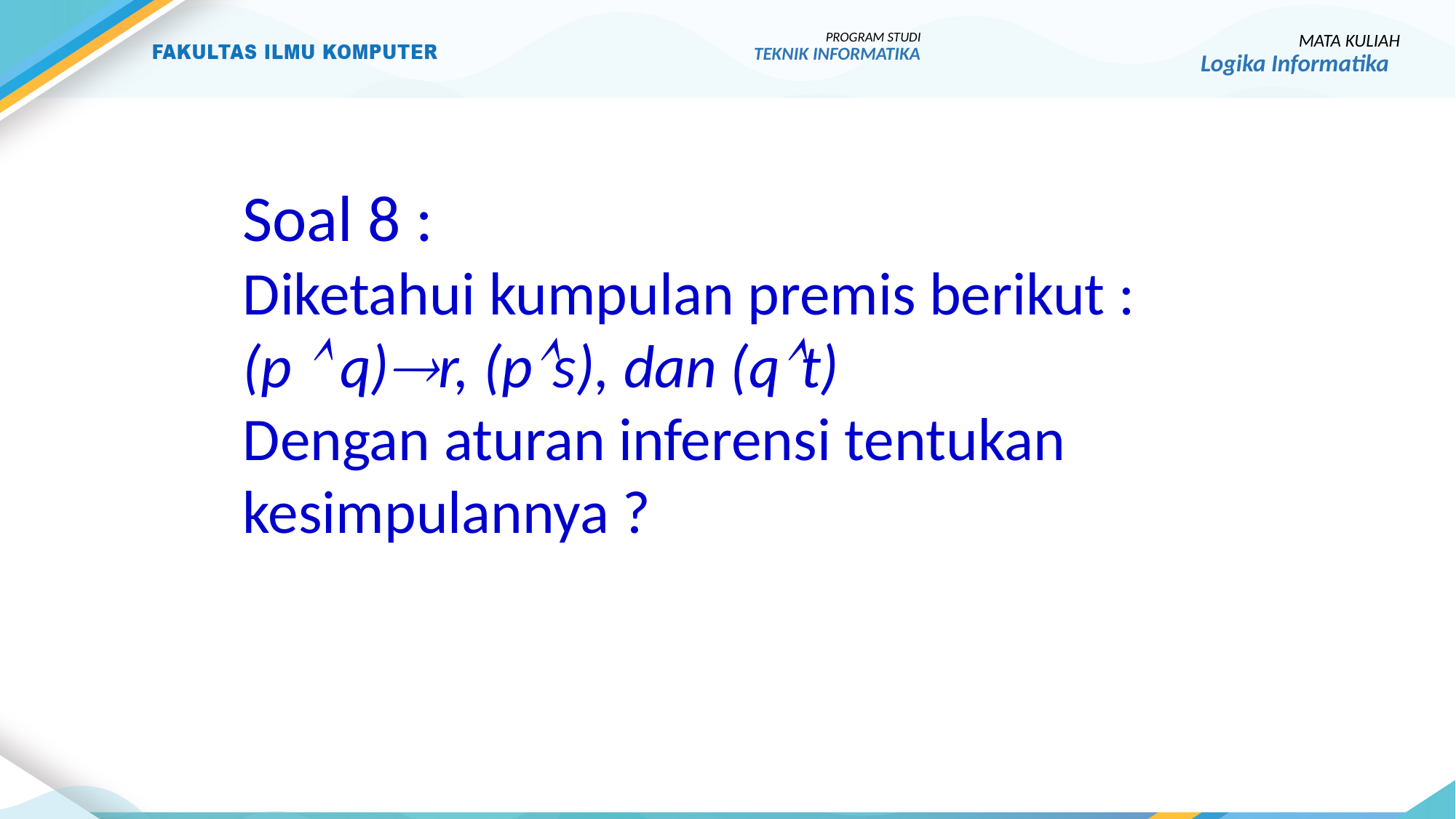

PROGRAM STUDI
TEKNIK INFORMATIKA
MATA KULIAH
Logika Informatika
Soal 8 :
Diketahui kumpulan premis berikut :
(p ∧ q)→r, (p∧s), dan (q∧t)
Dengan aturan inferensi tentukan
kesimpulannya ?